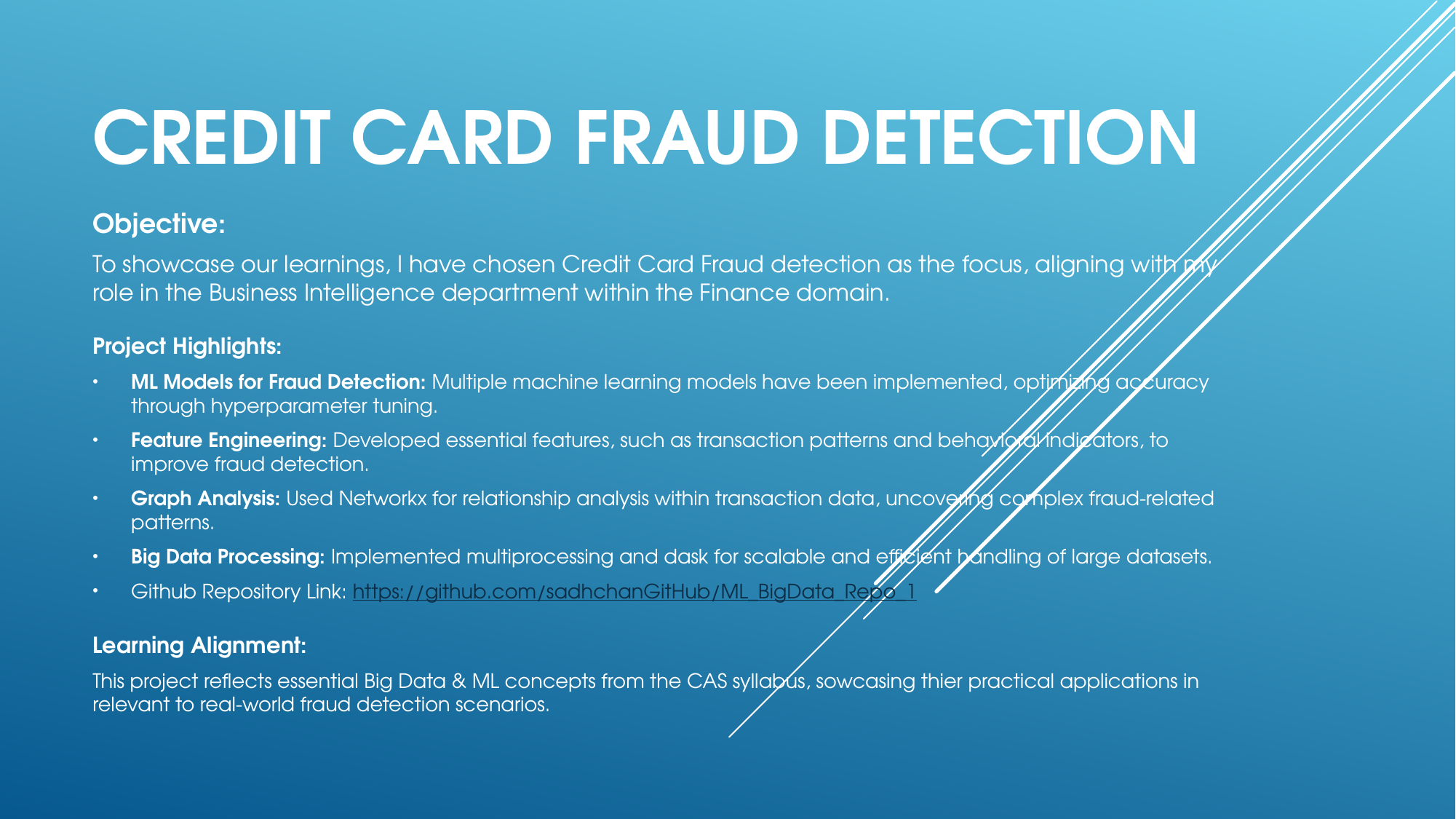

# Credit Card Fraud Detection
Objective:
To showcase our learnings, I have chosen Credit Card Fraud detection as the focus, aligning with my role in the Business Intelligence department within the Finance domain.

Project Highlights:
ML Models for Fraud Detection: Multiple machine learning models have been implemented, optimizing accuracy through hyperparameter tuning.
Feature Engineering: Developed essential features, such as transaction patterns and behavioral indicators, to improve fraud detection.
Graph Analysis: Used Networkx for relationship analysis within transaction data, uncovering complex fraud-related patterns.
Big Data Processing: Implemented multiprocessing and dask for scalable and efficient handling of large datasets.
Github Repository Link: https://github.com/sadhchanGitHub/ML_BigData_Repo_1

Learning Alignment:
This project reflects essential Big Data & ML concepts from the CAS syllabus, sowcasing thier practical applications in relevant to real-world fraud detection scenarios.